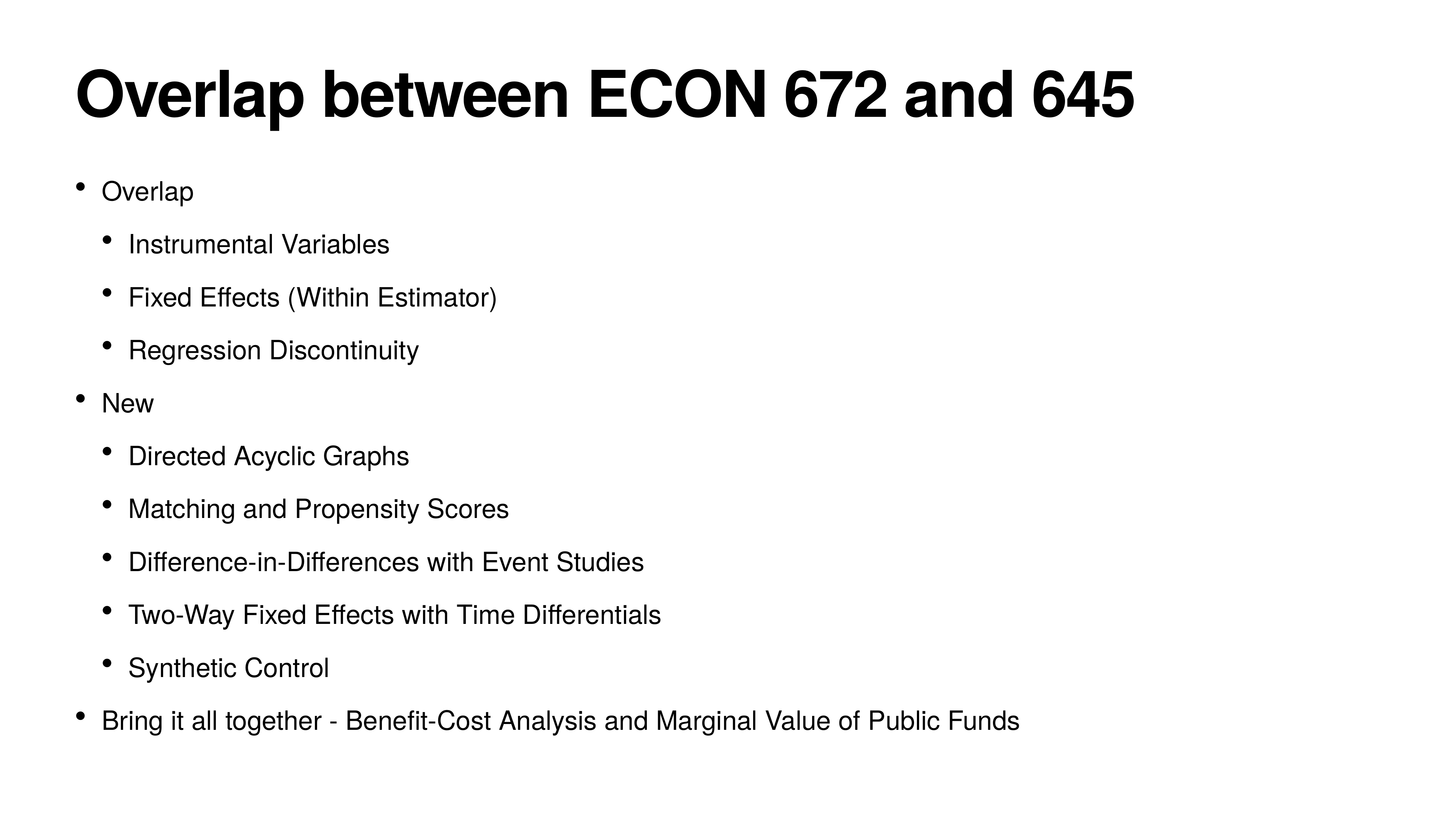

# Overlap between ECON 672 and 645
Overlap
Instrumental Variables
Fixed Effects (Within Estimator)
Regression Discontinuity
New
Directed Acyclic Graphs
Matching and Propensity Scores
Difference-in-Differences with Event Studies
Two-Way Fixed Effects with Time Differentials
Synthetic Control
Bring it all together - Benefit-Cost Analysis and Marginal Value of Public Funds
4